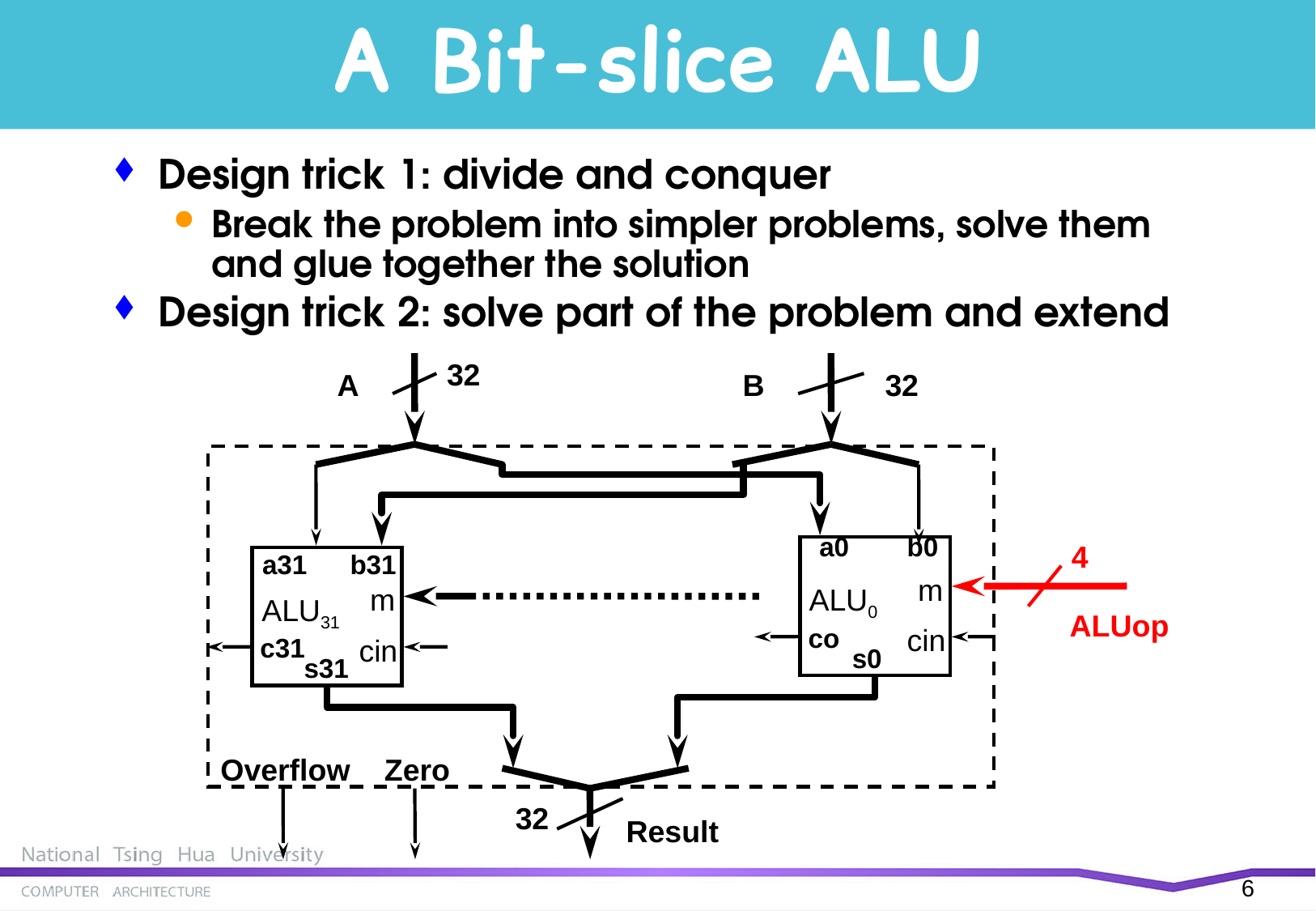

# A Bit-slice ALU
Design trick 1: divide and conquer
Break the problem into simpler problems, solve them and glue together the solution
Design trick 2: solve part of the problem and extend

32
A
B
32

a0
b0

4
a31
b31

m

m
ALU0
ALU31

ALUop
co
cin
c31
cin
s0

s31

Overflow
Zero

32
Result
6